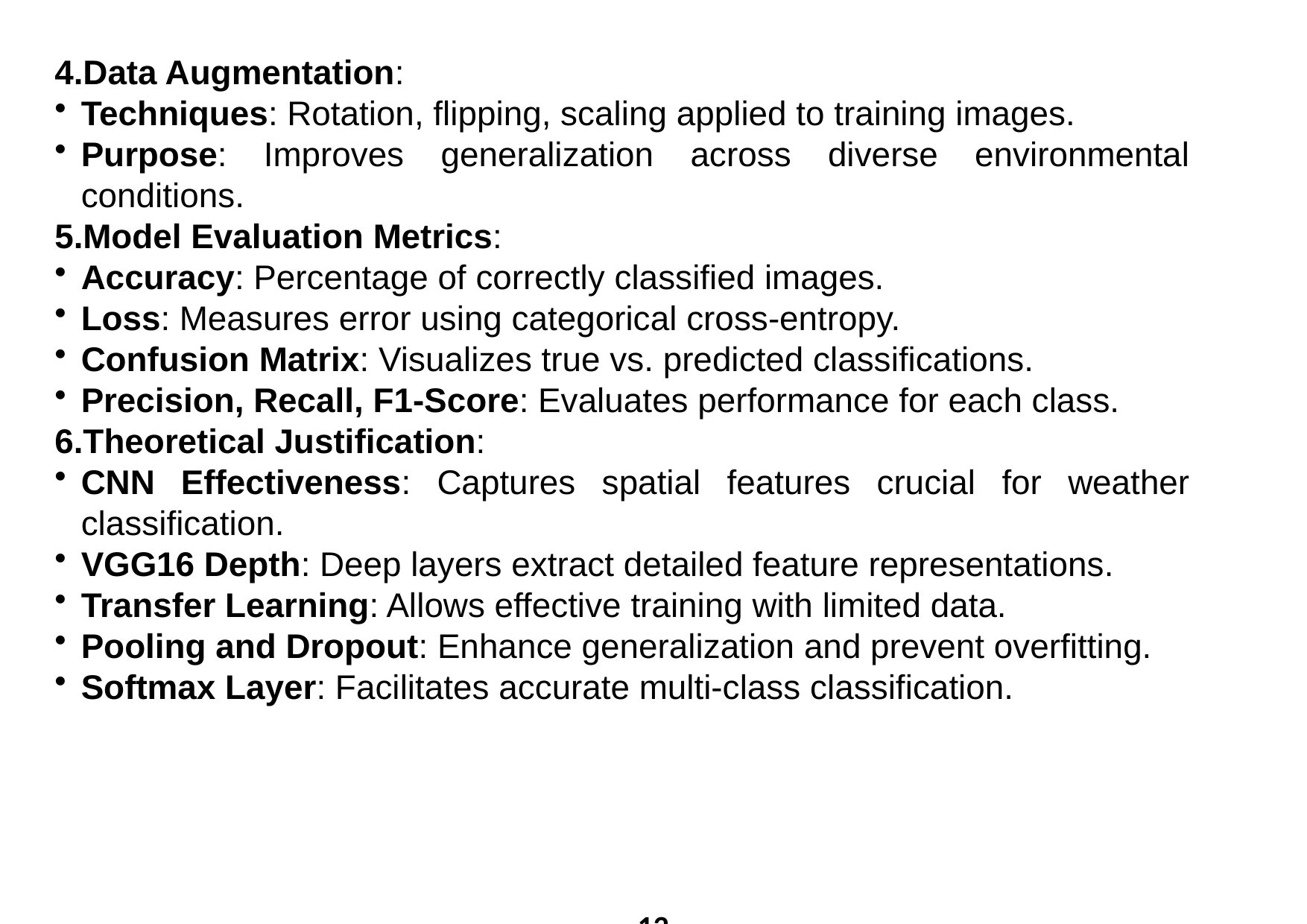

4.Data Augmentation:
Techniques: Rotation, flipping, scaling applied to training images.
Purpose: Improves generalization across diverse environmental conditions.
5.Model Evaluation Metrics:
Accuracy: Percentage of correctly classified images.
Loss: Measures error using categorical cross-entropy.
Confusion Matrix: Visualizes true vs. predicted classifications.
Precision, Recall, F1-Score: Evaluates performance for each class.
6.Theoretical Justification:
CNN Effectiveness: Captures spatial features crucial for weather classification.
VGG16 Depth: Deep layers extract detailed feature representations.
Transfer Learning: Allows effective training with limited data.
Pooling and Dropout: Enhance generalization and prevent overfitting.
Softmax Layer: Facilitates accurate multi-class classification.

12